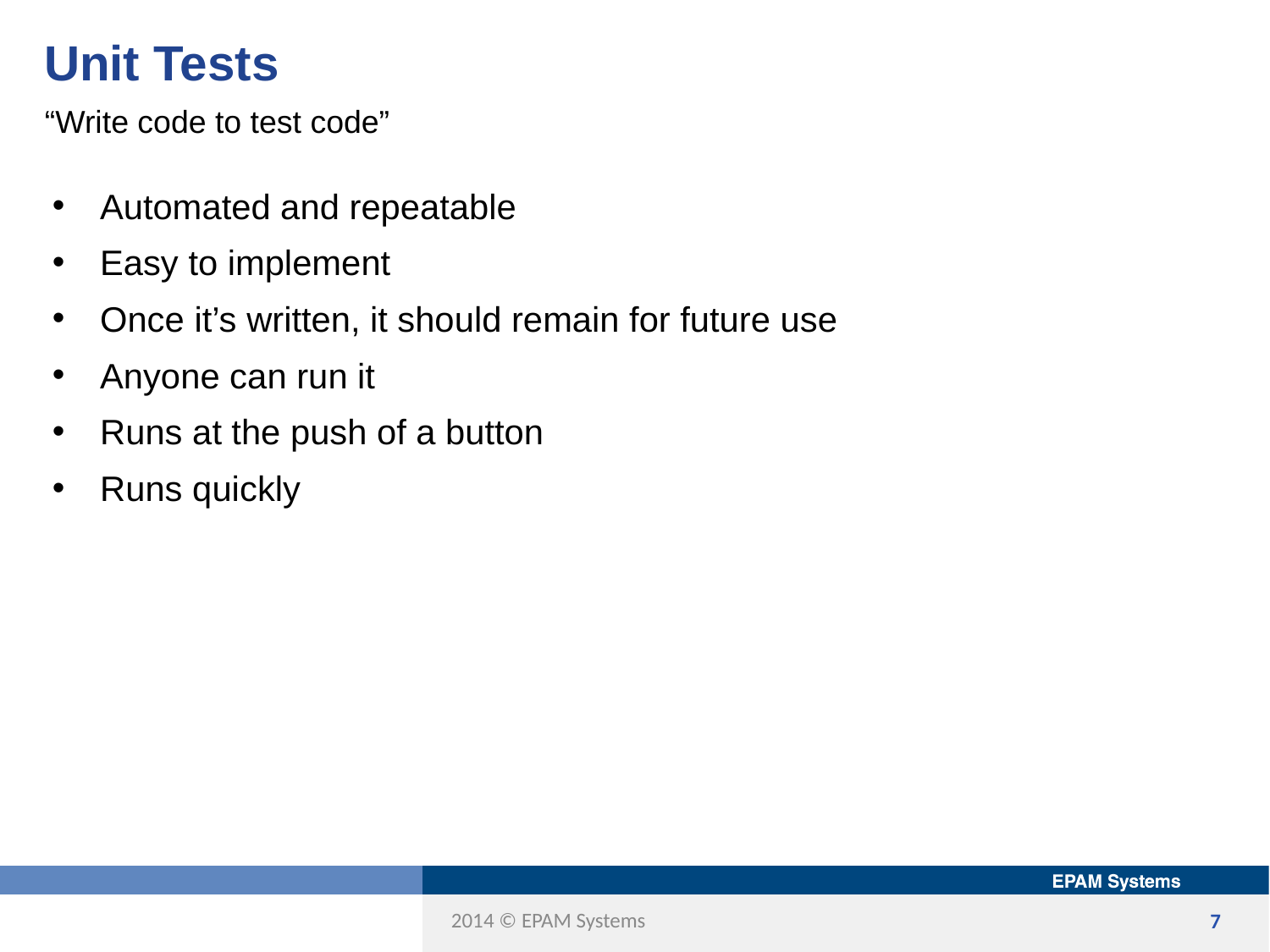

# Unit Tests
“Write code to test code”
Automated and repeatable
Easy to implement
Once it’s written, it should remain for future use
Anyone can run it
Runs at the push of a button
Runs quickly